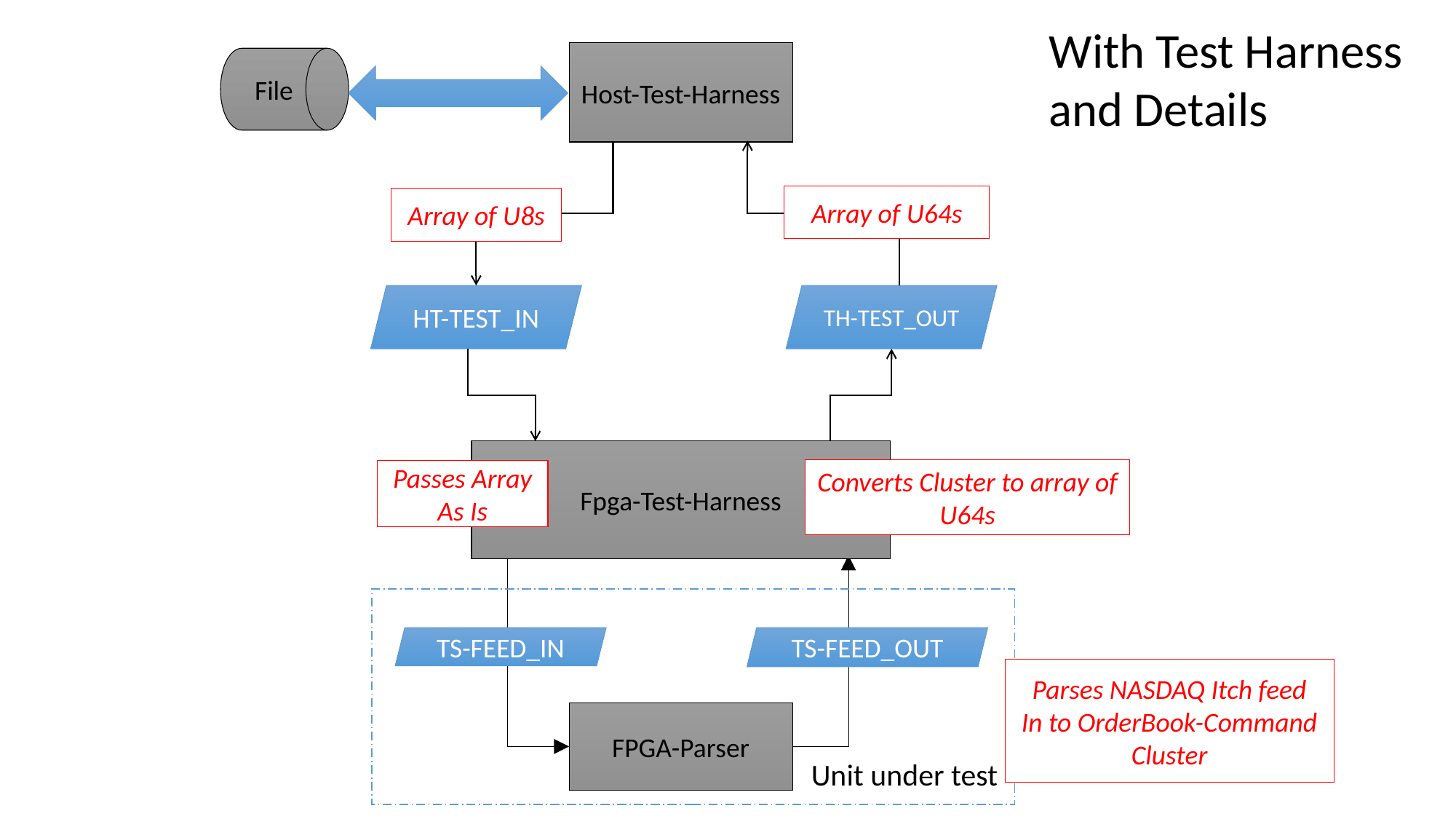

With Test Harness
and Details
Host-Test-Harness

File

Array of U64s
Array of U8s
HT-TEST_IN
TH-TEST_OUT
Fpga-Test-Harness

Converts Cluster to array of U64s
Passes Array
As Is

TS-FEED_IN
TS-FEED_OUT
Parses NASDAQ Itch feed
In to OrderBook-Command
Cluster
FPGA-Parser
Unit under test